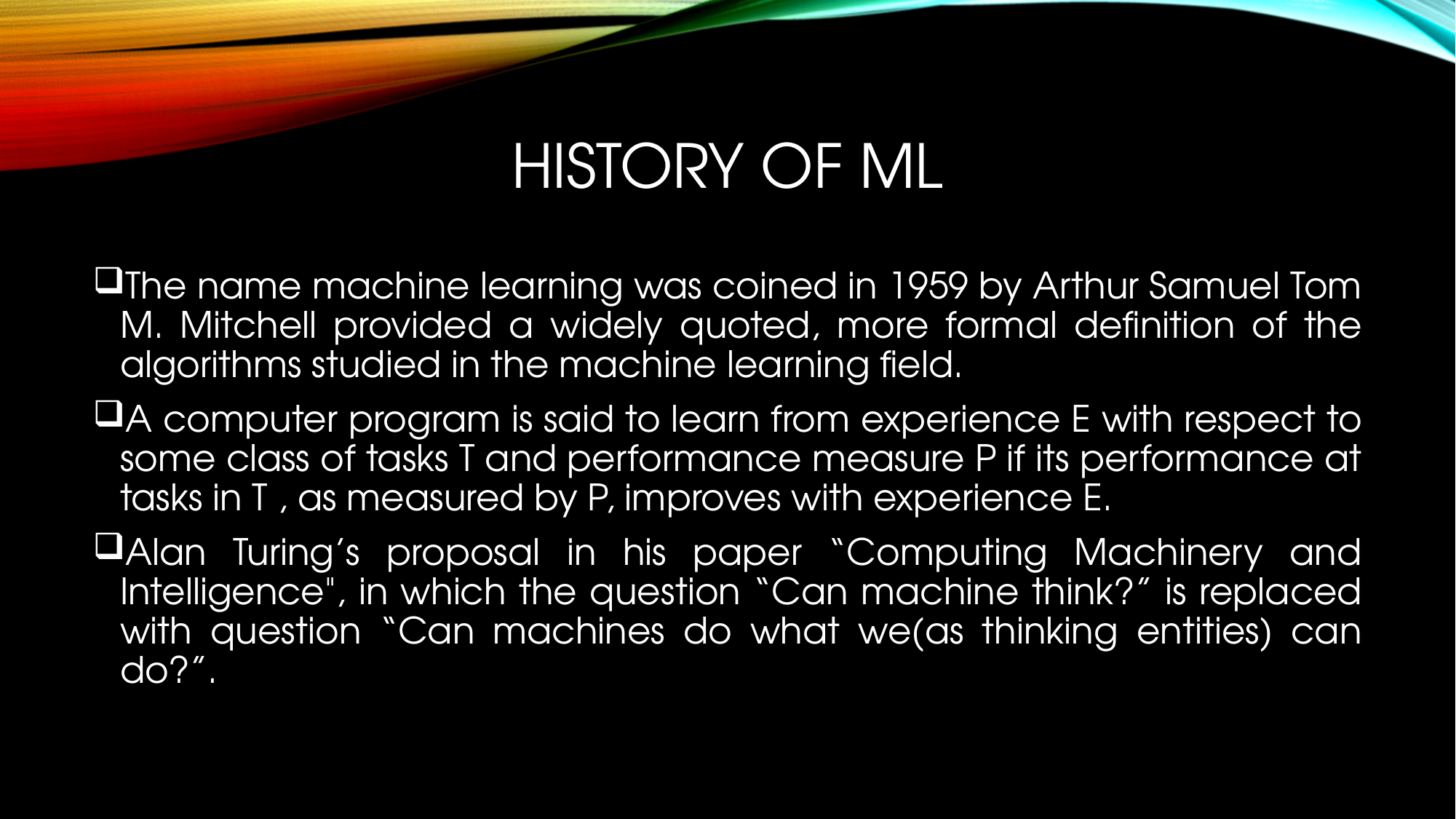

# History of ml
The name machine learning was coined in 1959 by Arthur Samuel Tom M. Mitchell provided a widely quoted, more formal definition of the algorithms studied in the machine learning field.
A computer program is said to learn from experience E with respect to some class of tasks T and performance measure P if its performance at tasks in T , as measured by P, improves with experience E.
Alan Turing’s proposal in his paper “Computing Machinery and Intelligence", in which the question “Can machine think?” is replaced with question “Can machines do what we(as thinking entities) can do?”.